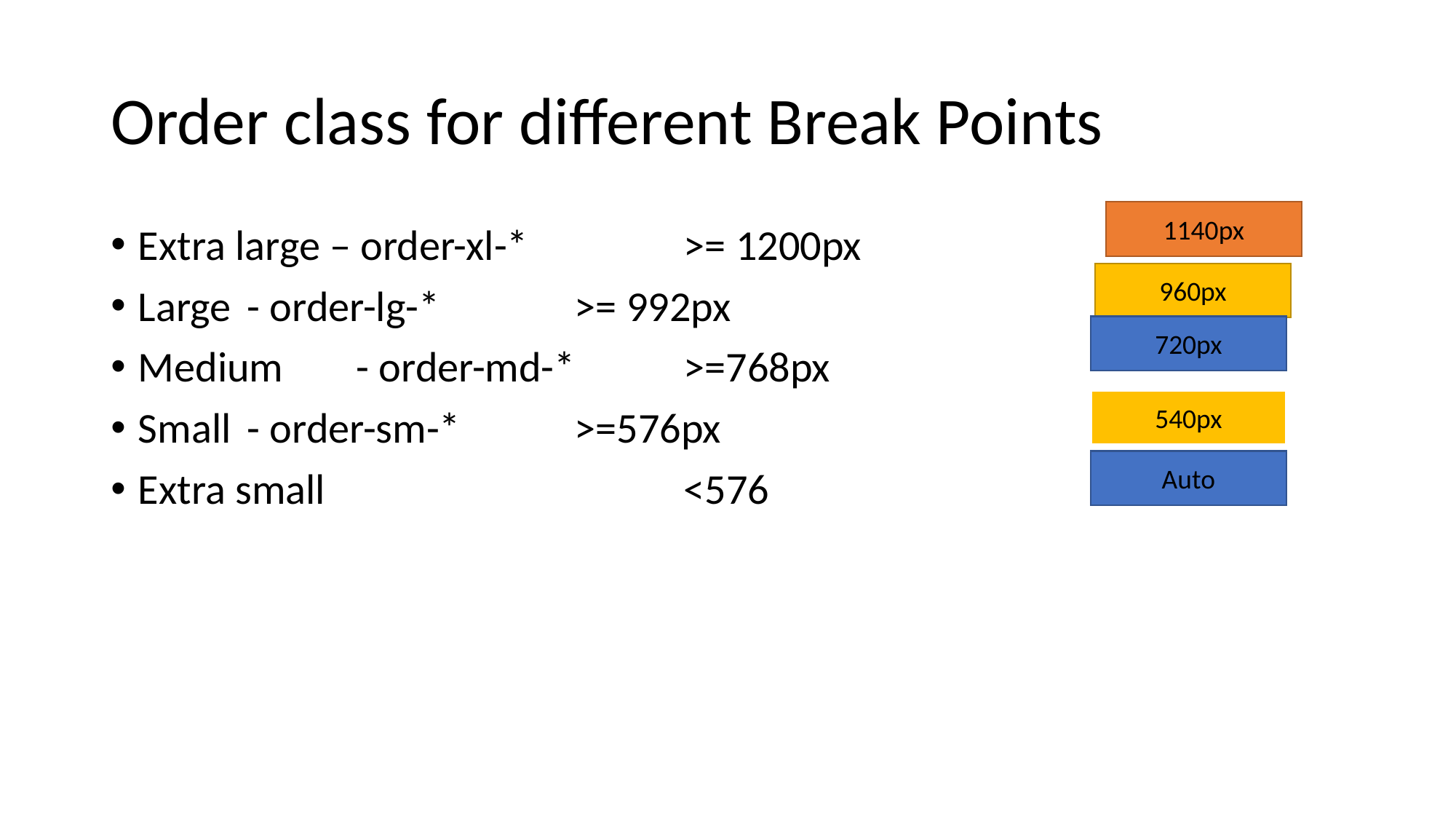

# Order class for different Break Points
1140px
960px
720px
540px
Auto
Extra large – order-xl-* 		>= 1200px
Large 	- order-lg-*		>= 992px
Medium	- order-md-*	>=768px
Small	- order-sm-*		>=576px
Extra small				<576